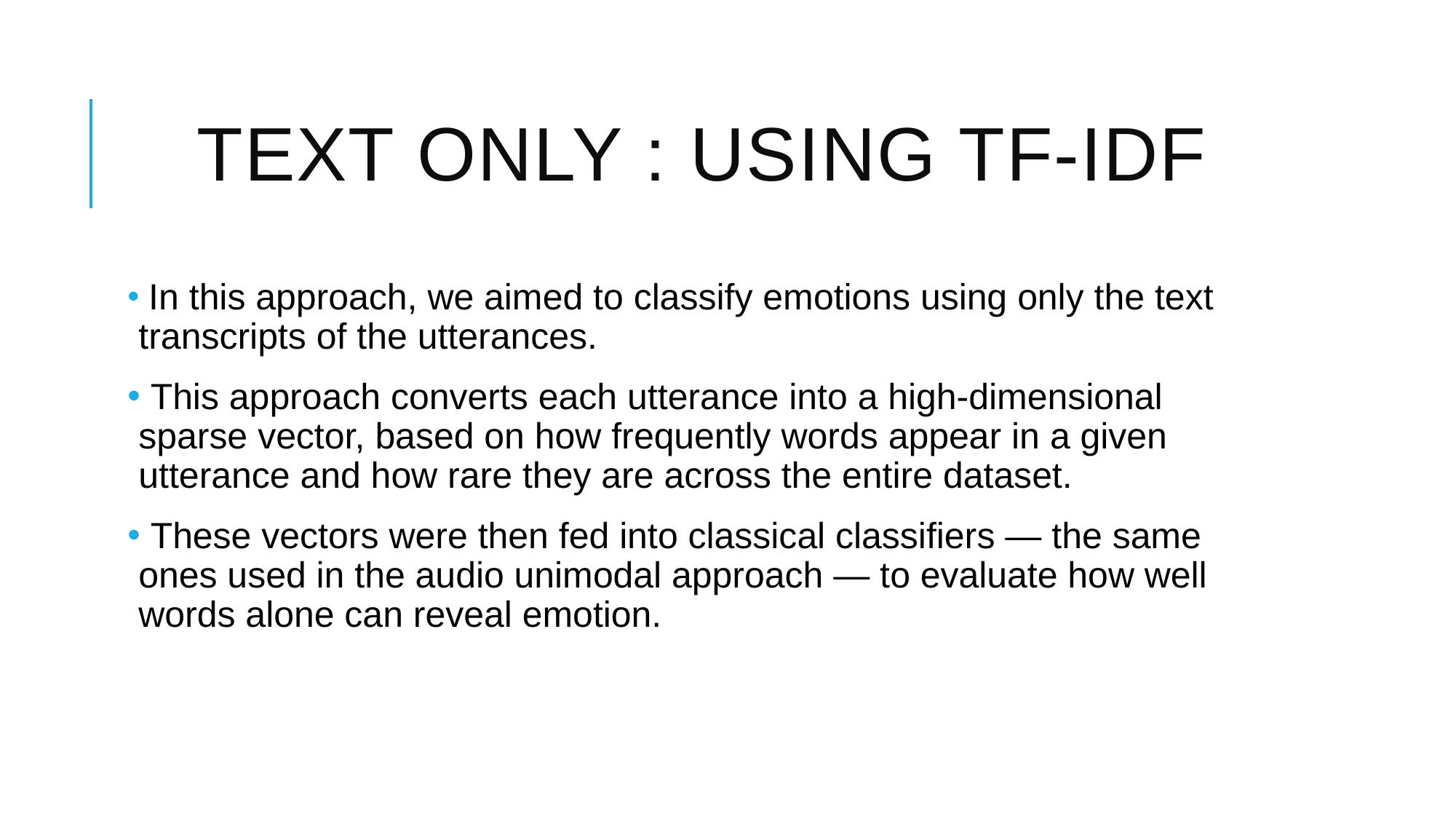

# Text only : Using Tf-idf
 In this approach, we aimed to classify emotions using only the text transcripts of the utterances.
 This approach converts each utterance into a high-dimensional sparse vector, based on how frequently words appear in a given utterance and how rare they are across the entire dataset.
 These vectors were then fed into classical classifiers — the same ones used in the audio unimodal approach — to evaluate how well words alone can reveal emotion.